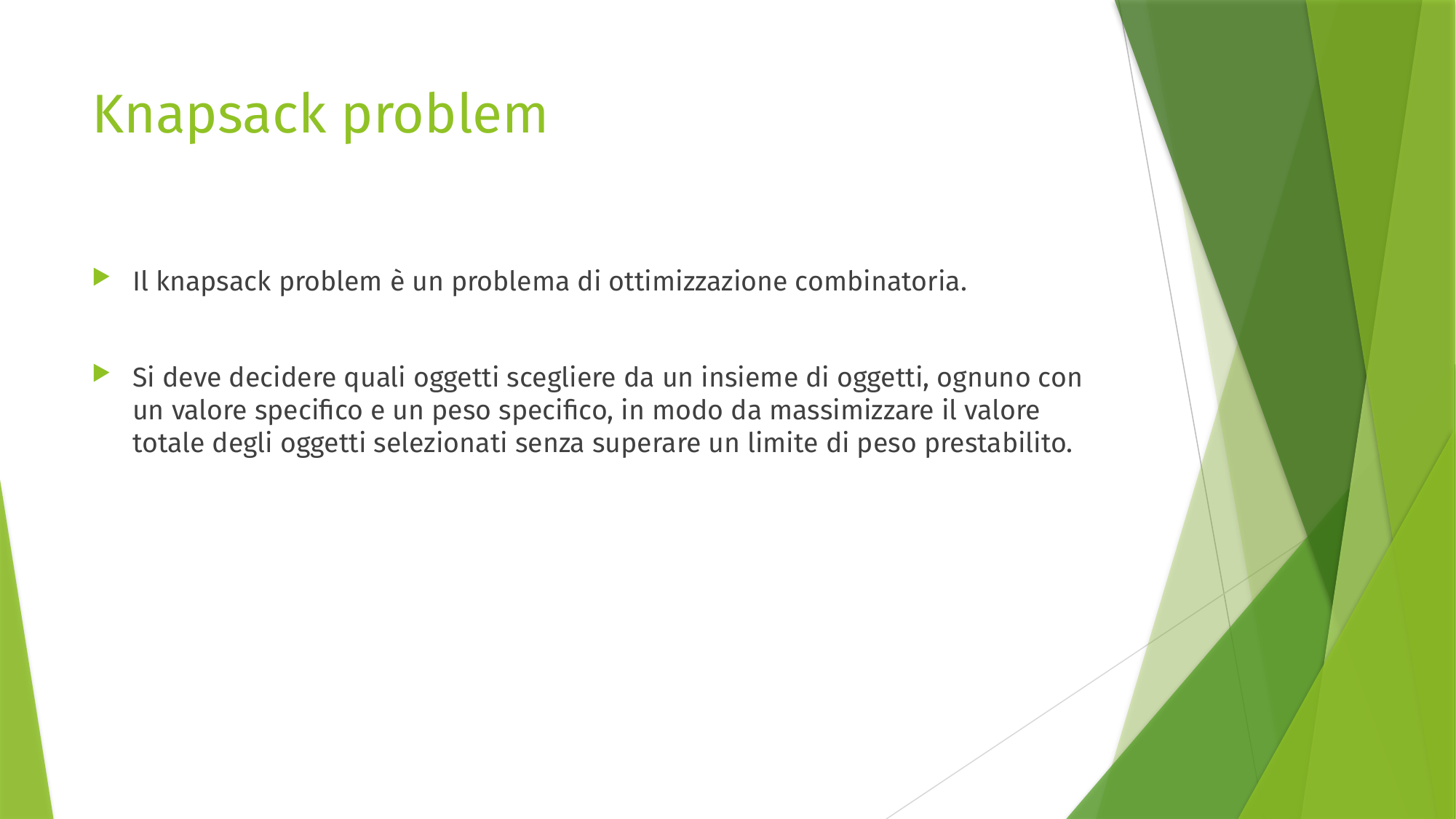

# Knapsack problem
Il knapsack problem è un problema di ottimizzazione combinatoria.

Si deve decidere quali oggetti scegliere da un insieme di oggetti, ognuno con un valore specifico e un peso specifico, in modo da massimizzare il valore totale degli oggetti selezionati senza superare un limite di peso prestabilito.